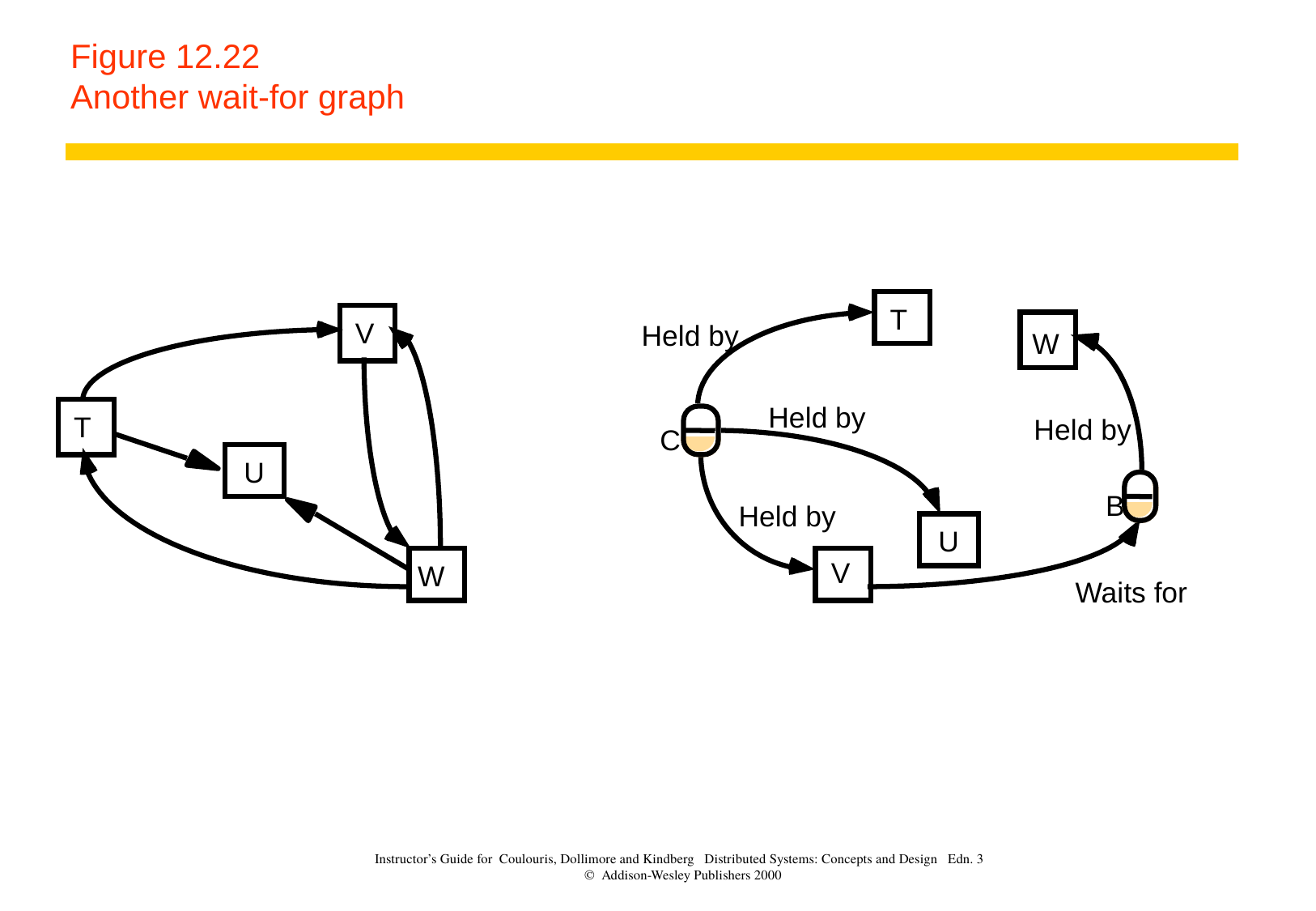

# Figure 12.22 Another wait-for graph

T

V
Held by

W

Held by

T
Held by
C

U

B

Held by

U

V
W

Waits for
Instructor’s Guide for  Coulouris, Dollimore and Kindberg   Distributed Systems: Concepts and Design   Edn. 3
©  Addison-Wesley Publishers 2000